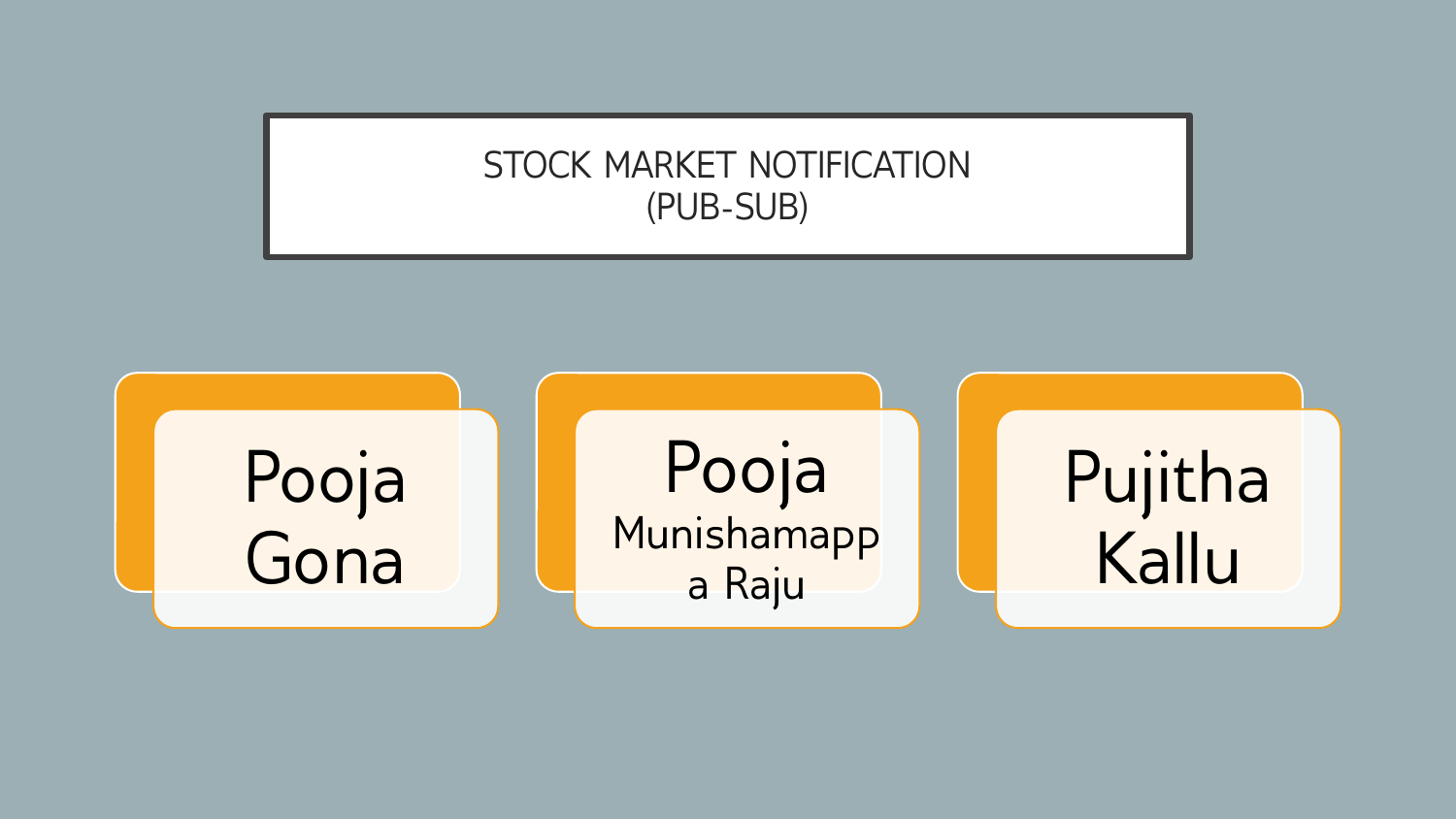

# STOCK MARKET NOTIFICATION (PUB-SUB)

Pooja Gona
Pooja Munishamappa Raju
Pujitha Kallu